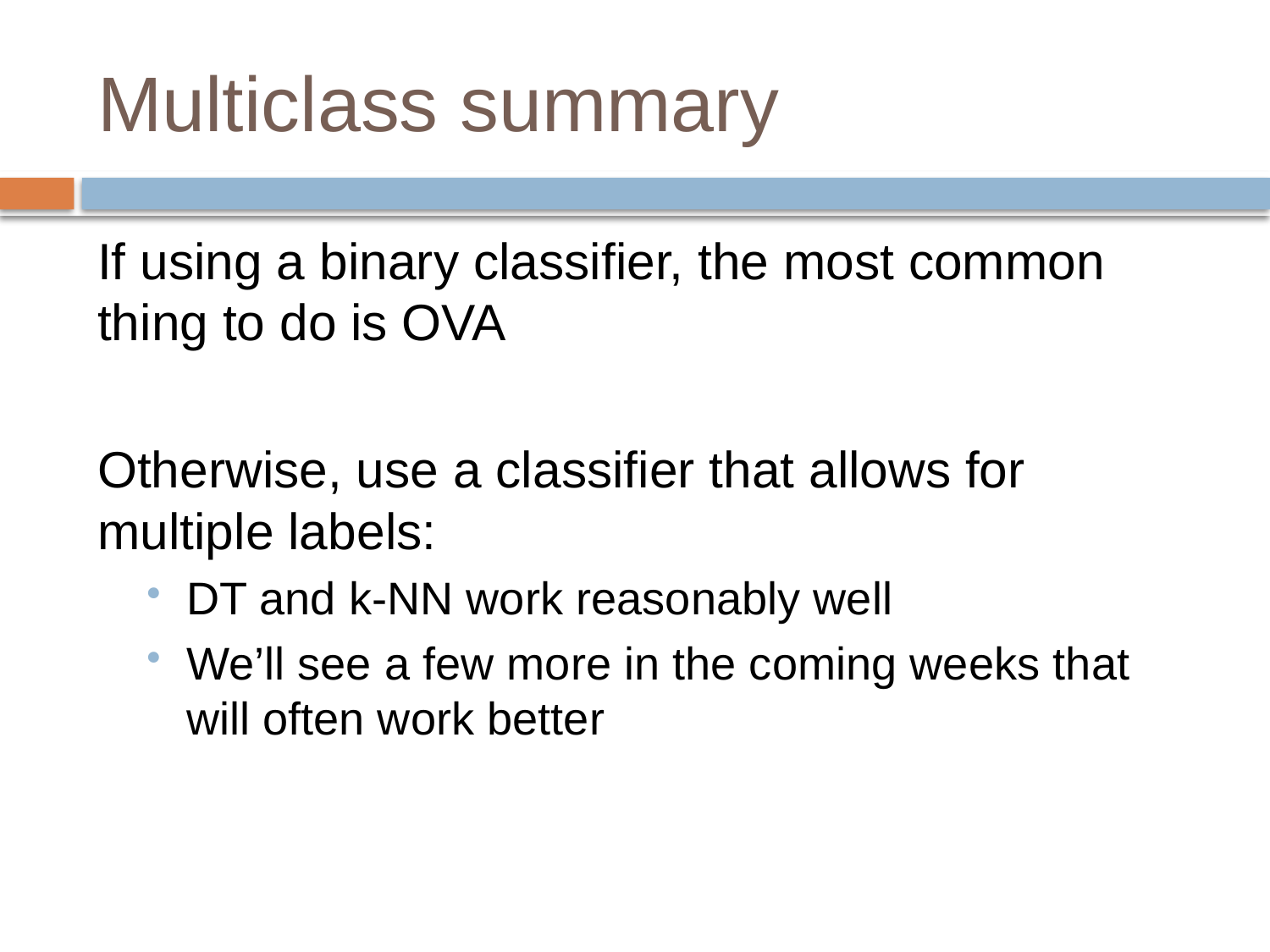

# Multiclass summary
If using a binary classifier, the most common thing to do is OVA

Otherwise, use a classifier that allows for multiple labels:
DT and k-NN work reasonably well
We’ll see a few more in the coming weeks that will often work better